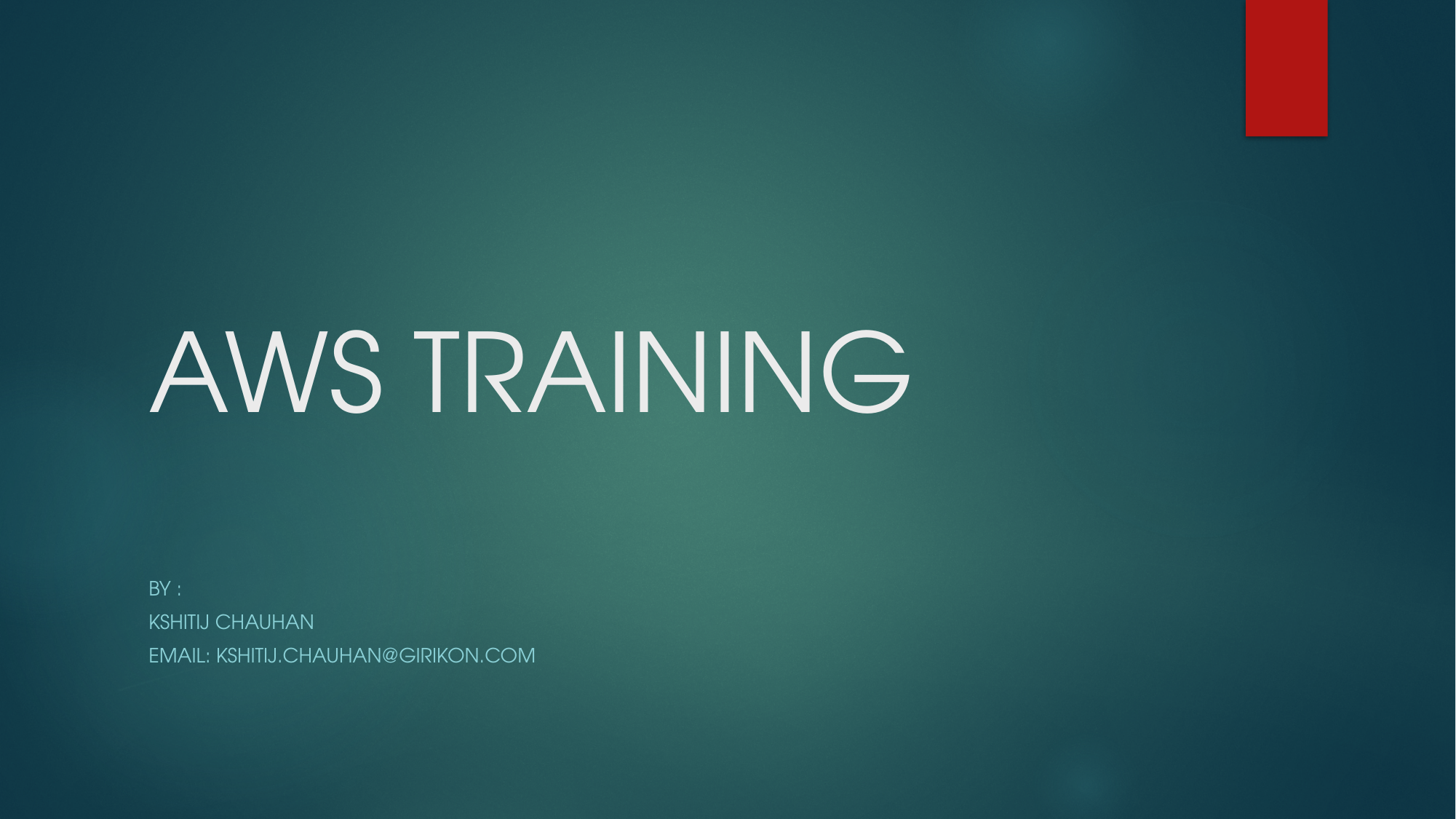

# AWS TRAINING
BY :
KSHITIJ CHAUHAN
EMAIL: KSHITIJ.CHAUHAN@GIRIKON.COM